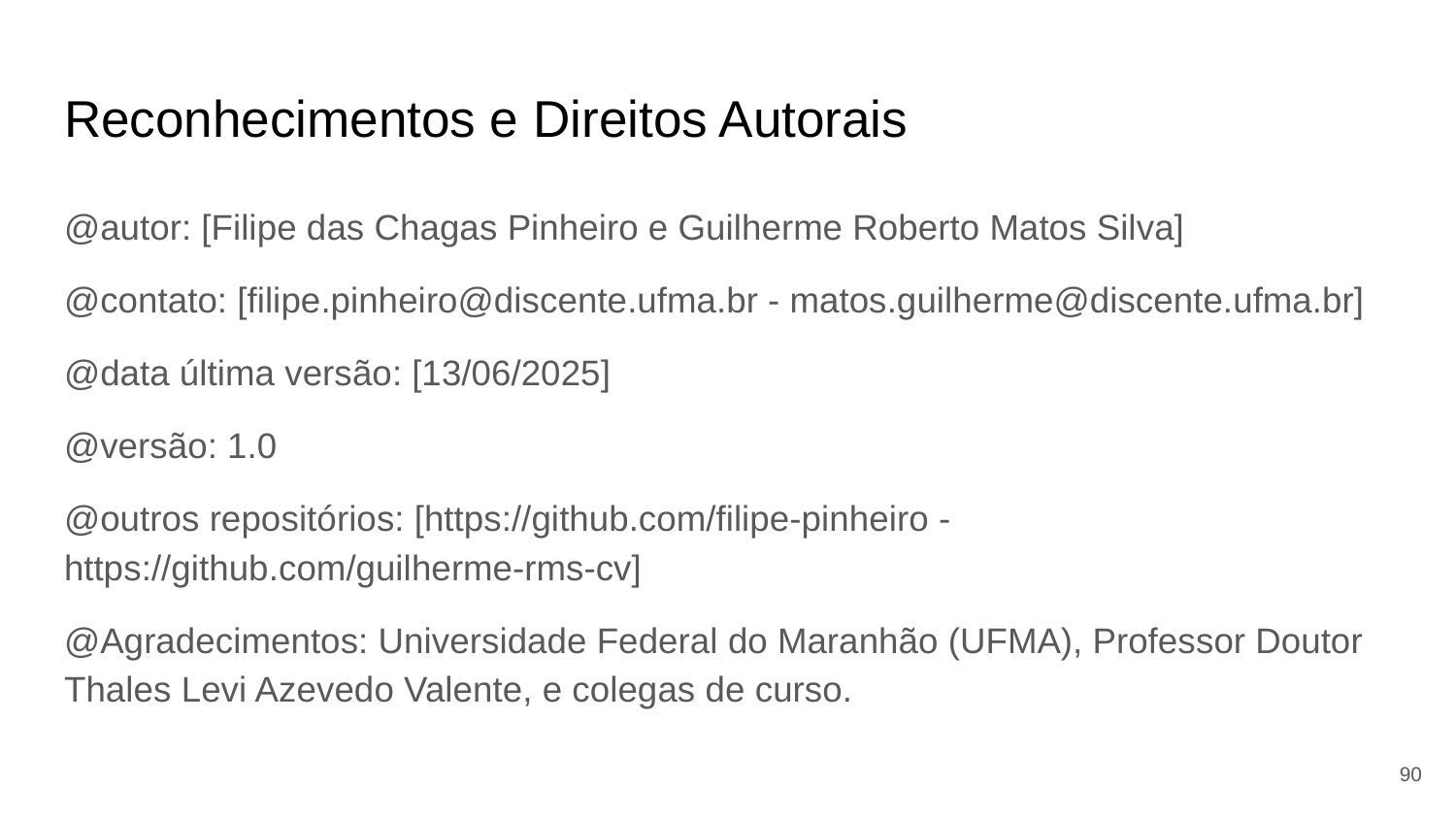

# Reconhecimentos e Direitos Autorais
@autor: [Filipe das Chagas Pinheiro e Guilherme Roberto Matos Silva]
@contato: [filipe.pinheiro@discente.ufma.br - matos.guilherme@discente.ufma.br]
@data última versão: [13/06/2025]
@versão: 1.0
@outros repositórios: [https://github.com/filipe-pinheiro - https://github.com/guilherme-rms-cv]
@Agradecimentos: Universidade Federal do Maranhão (UFMA), Professor Doutor Thales Levi Azevedo Valente, e colegas de curso.
90